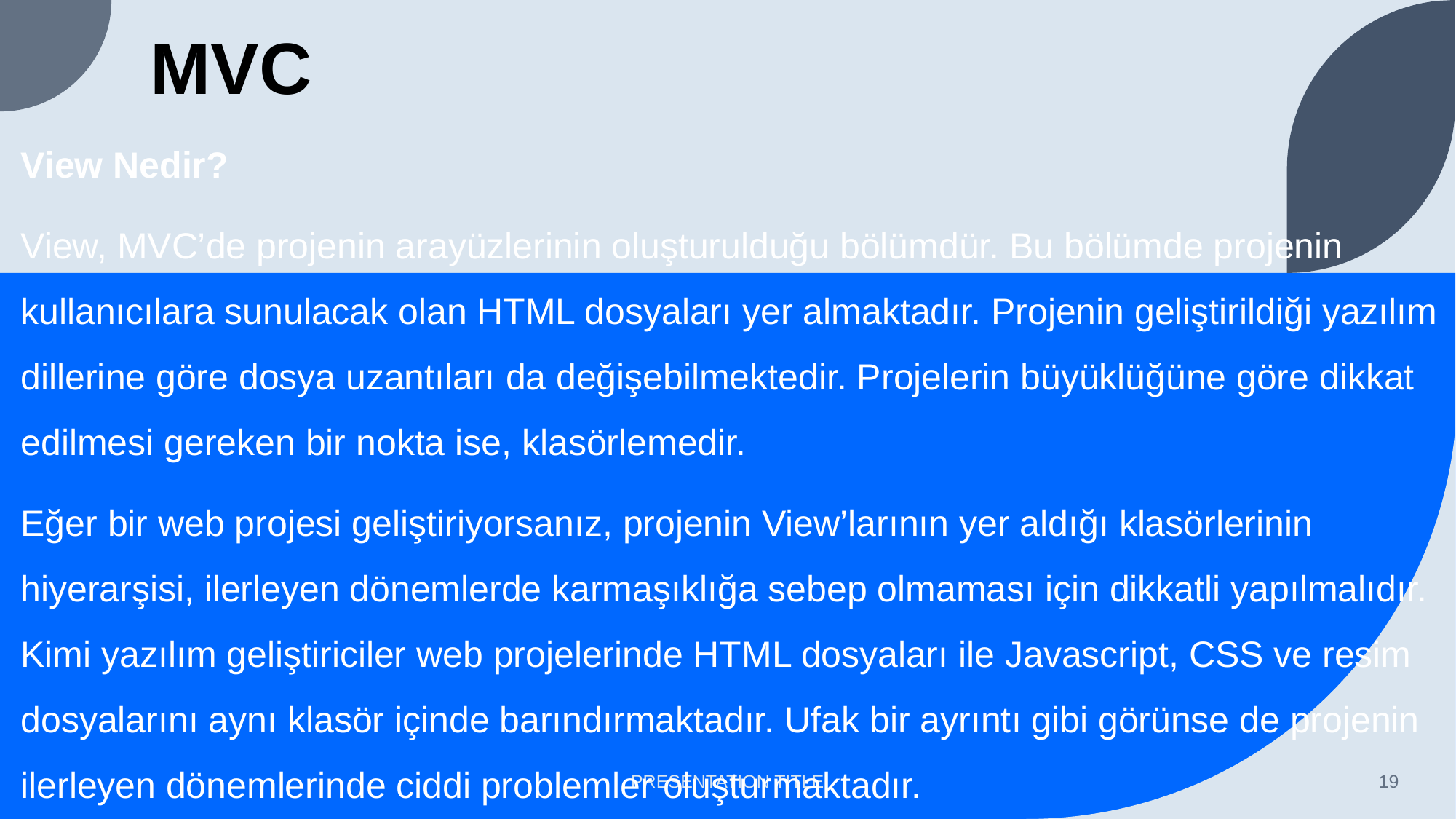

# MVC
View Nedir?
View, MVC’de projenin arayüzlerinin oluşturulduğu bölümdür. Bu bölümde projenin kullanıcılara sunulacak olan HTML dosyaları yer almaktadır. Projenin geliştirildiği yazılım dillerine göre dosya uzantıları da değişebilmektedir. Projelerin büyüklüğüne göre dikkat edilmesi gereken bir nokta ise, klasörlemedir.
Eğer bir web projesi geliştiriyorsanız, projenin View’larının yer aldığı klasörlerinin hiyerarşisi, ilerleyen dönemlerde karmaşıklığa sebep olmaması için dikkatli yapılmalıdır. Kimi yazılım geliştiriciler web projelerinde HTML dosyaları ile Javascript, CSS ve resim dosyalarını aynı klasör içinde barındırmaktadır. Ufak bir ayrıntı gibi görünse de projenin ilerleyen dönemlerinde ciddi problemler oluşturmaktadır.

PRESENTATION TITLE
19